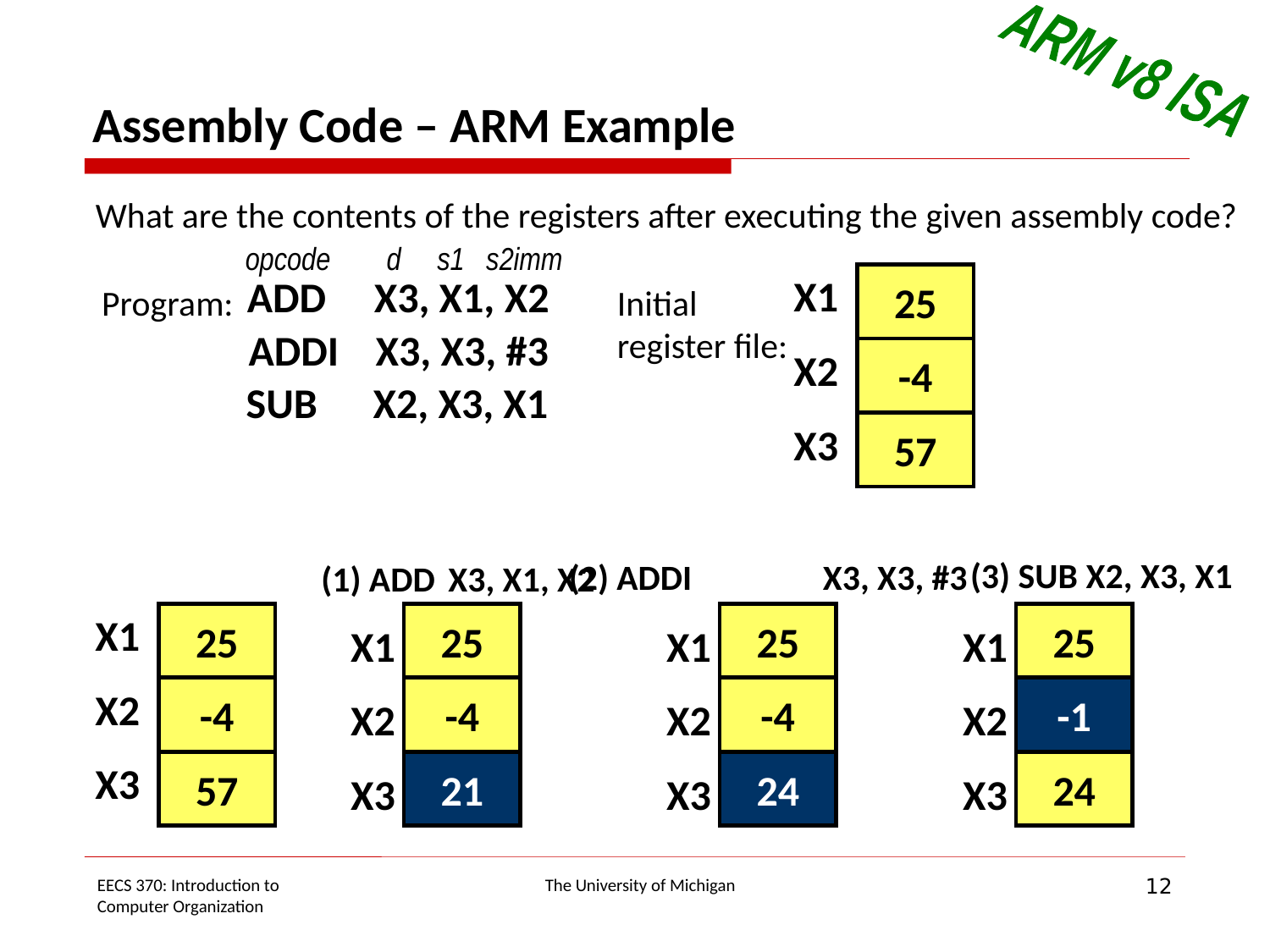

ARM v8 ISA
# Assembly Code – ARM Example
What are the contents of the registers after executing the given assembly code?
opcode  	  d     s1   s2imm
X1
ADD	X3, X1, X2
25
Program:
Initial
register file:
ADDI	X3, X3, #3
X2
-4
SUB 	X2, X3, X1
X3
57
(3) SUB X2, X3, X1
(2) ADDI 	X3, X3, #3

(1) ADD	X3, X1, X2
X1
25
25
X1
-4
X2
21
X3
25
X1
-4
X2
24
X3
25
X1
-1
X2
24
X3
X2
-4
X3
57
12
EECS 370: Introduction to
Computer Organization